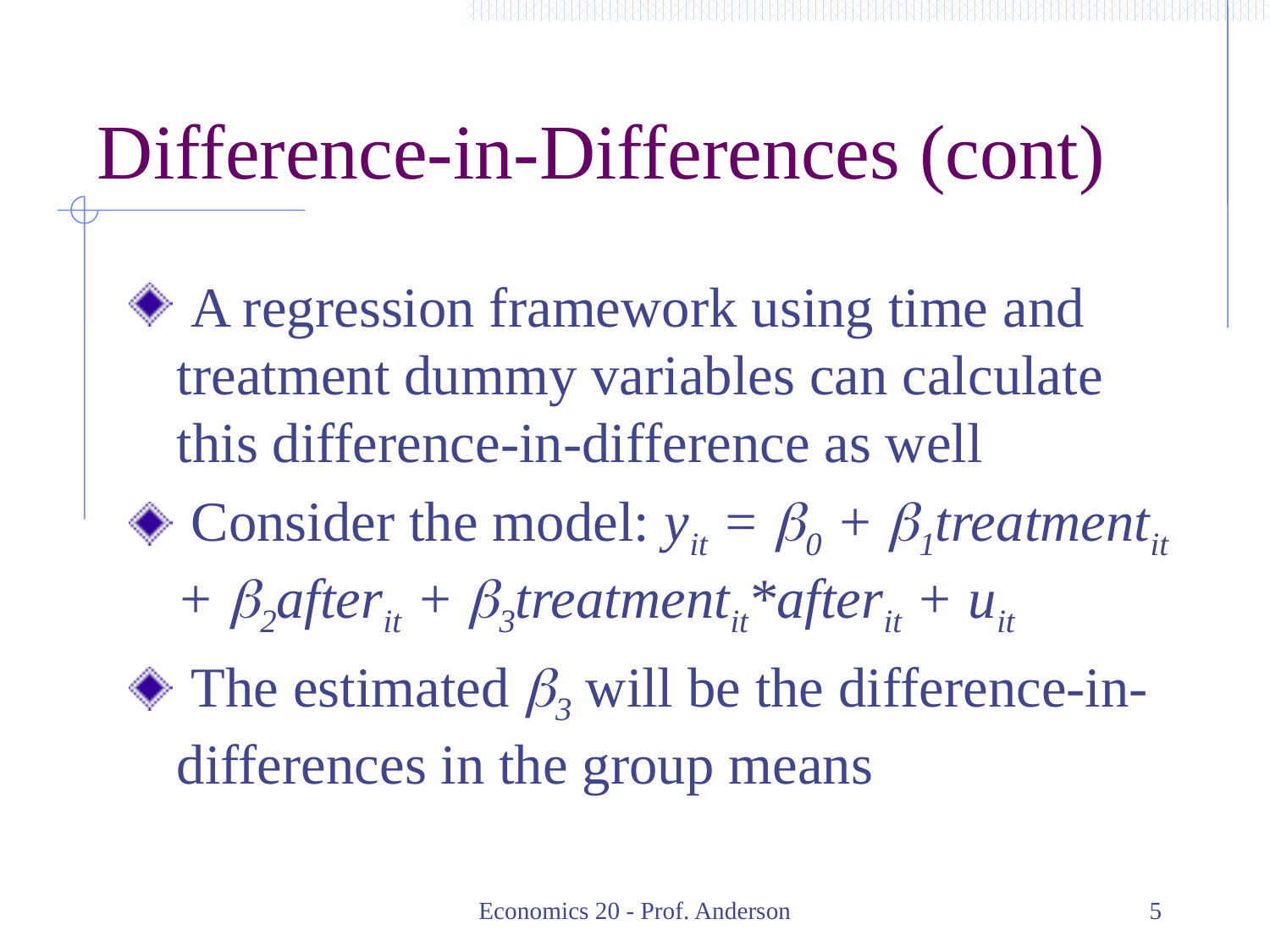

# Difference-in-Differences (cont)
 A regression framework using time and treatment dummy variables can calculate this difference-in-difference as well
 Consider the model: yit = β0 + β1treatmentit + β2afterit + β3treatmentit*afterit + uit
 The estimated β3 will be the difference-in-differences in the group means
Economics 20 - Prof. Anderson
5